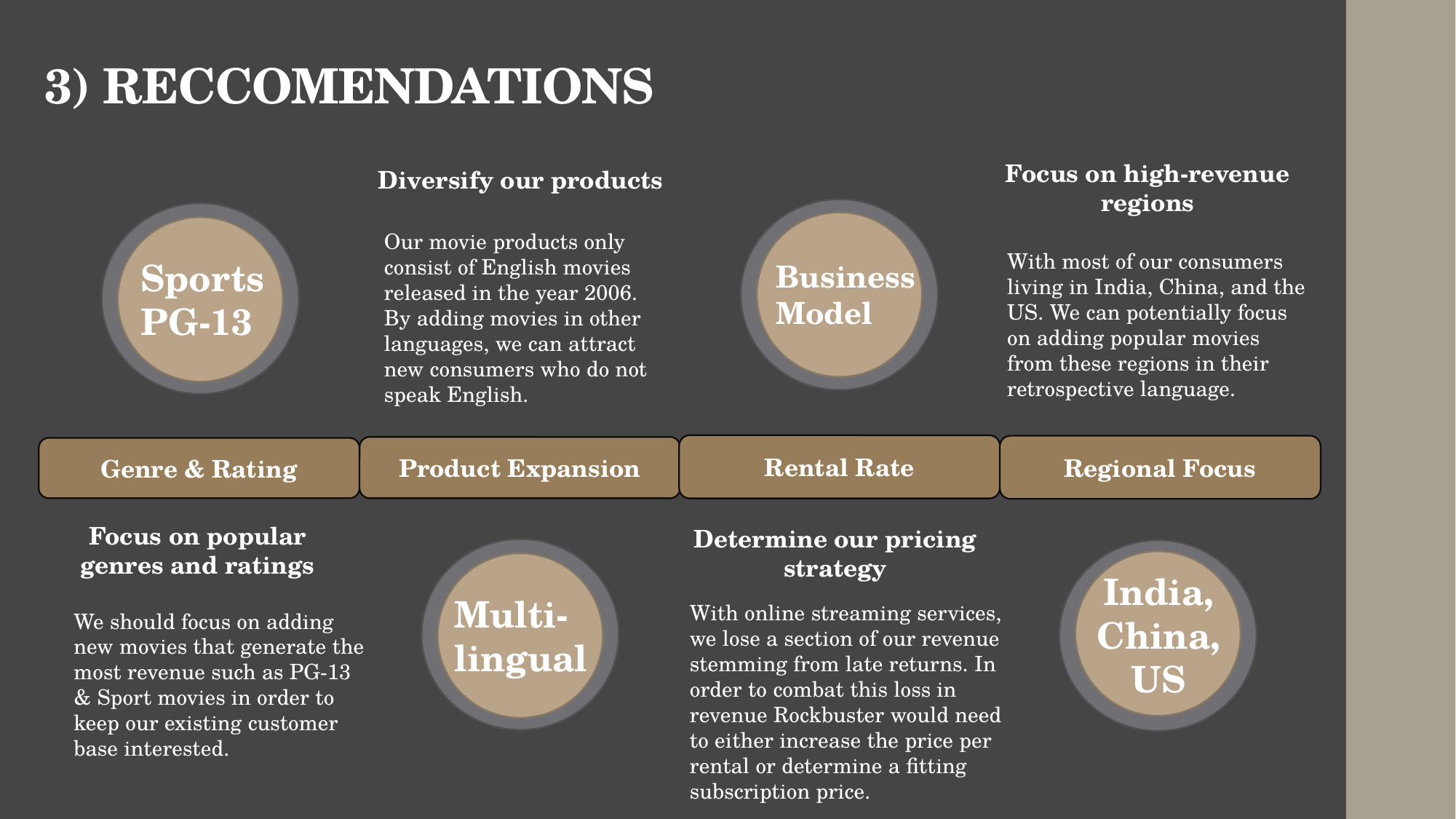

# 3) RECCOMENDATIONS

Focus on high-revenue regions
Diversify our products

Our movie products only consist of English movies released in the year 2006.
By adding movies in other languages, we can attract new consumers who do not speak English.
With most of our consumers living in India, China, and the US. We can potentially focus on adding popular movies from these regions in their retrospective language.
Sports
PG-13
Business Model
Rental Rate
Regional Focus
Product Expansion
Genre & Rating
Focus on popular genres and ratings
Determine our pricing strategy

India,
China,
US
Multi-
lingual
With online streaming services, we lose a section of our revenue stemming from late returns. In order to combat this loss in revenue Rockbuster would need to either increase the price per rental or determine a fitting subscription price.
We should focus on adding new movies that generate the most revenue such as PG-13 & Sport movies in order to keep our existing customer base interested.